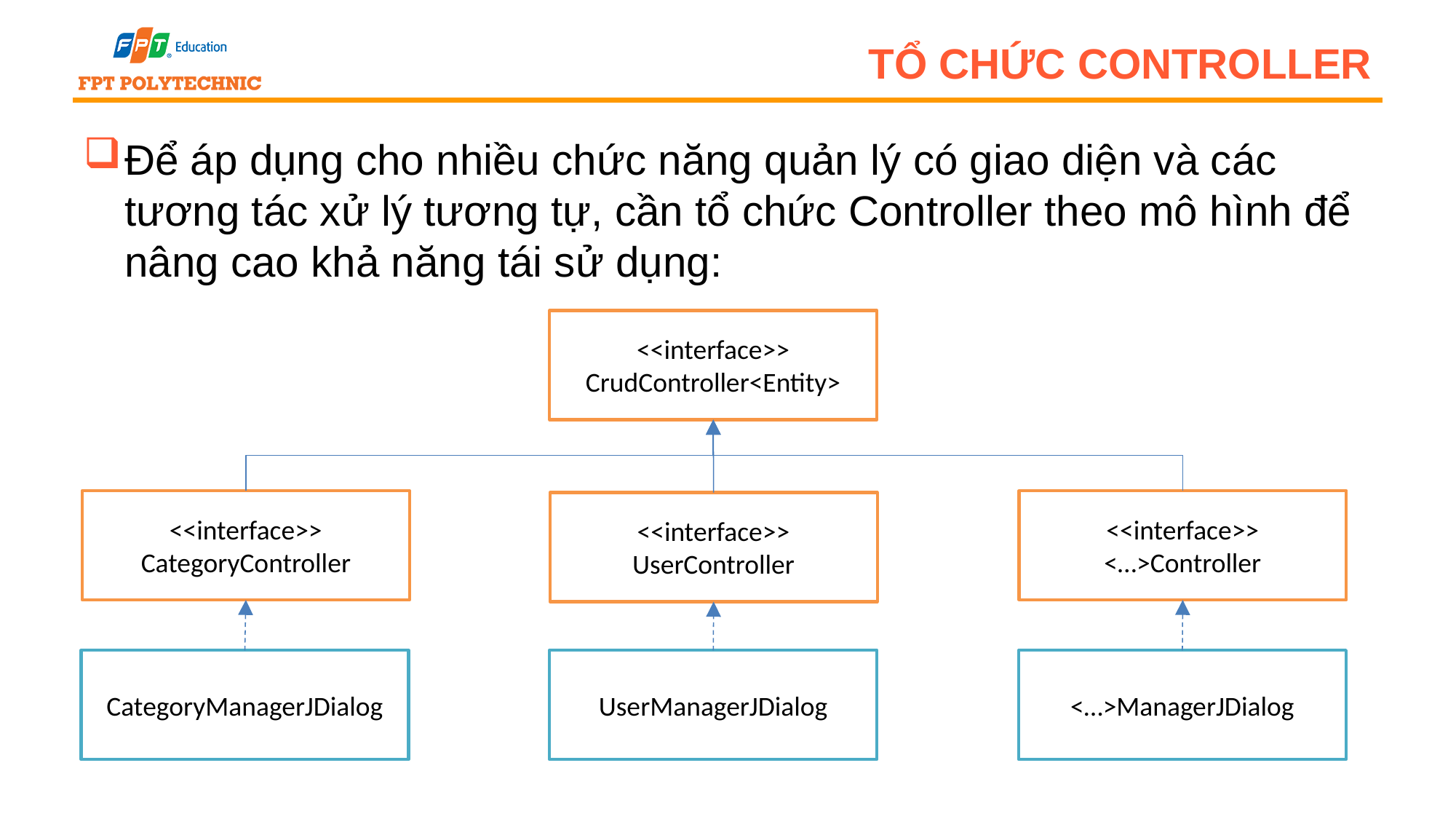

# Tổ chức Controller
Để áp dụng cho nhiều chức năng quản lý có giao diện và các tương tác xử lý tương tự, cần tổ chức Controller theo mô hình để nâng cao khả năng tái sử dụng:
<<interface>>
CrudController<Entity>
<<interface>>
CategoryController
<<interface>>
<…>Controller
<<interface>>
UserController
CategoryManagerJDialog
UserManagerJDialog
<…>ManagerJDialog